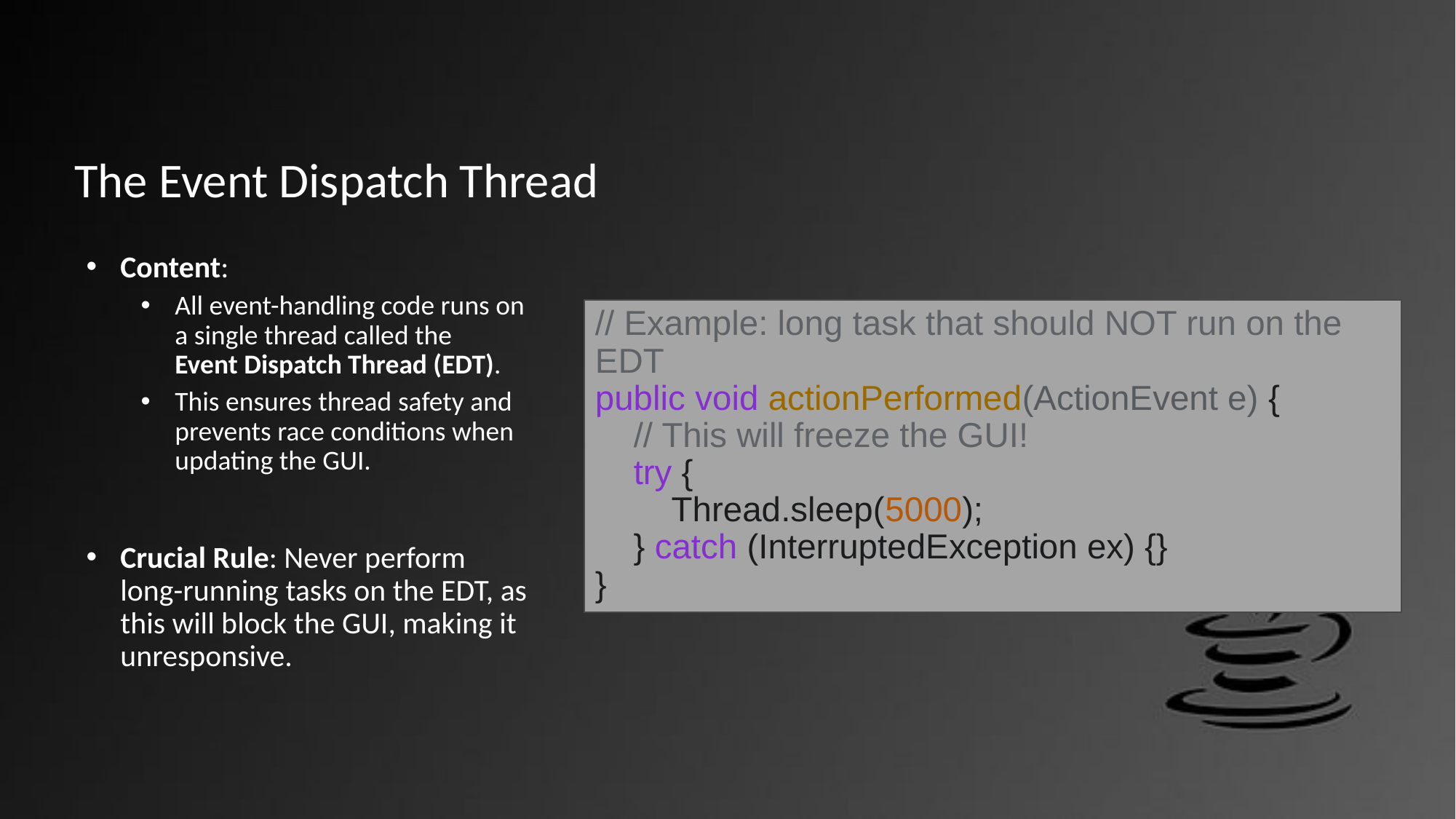

# The Event Dispatch Thread
Content:
All event-handling code runs on a single thread called the
Event Dispatch Thread (EDT).
This ensures thread safety and prevents race conditions when updating the GUI.

Crucial Rule: Never perform long-running tasks on the EDT, as this will block the GUI, making it unresponsive.
// Example: long task that should NOT run on the EDT
public void actionPerformed(ActionEvent e) {
    // This will freeze the GUI!
    try {
        Thread.sleep(5000);
    } catch (InterruptedException ex) {}
}